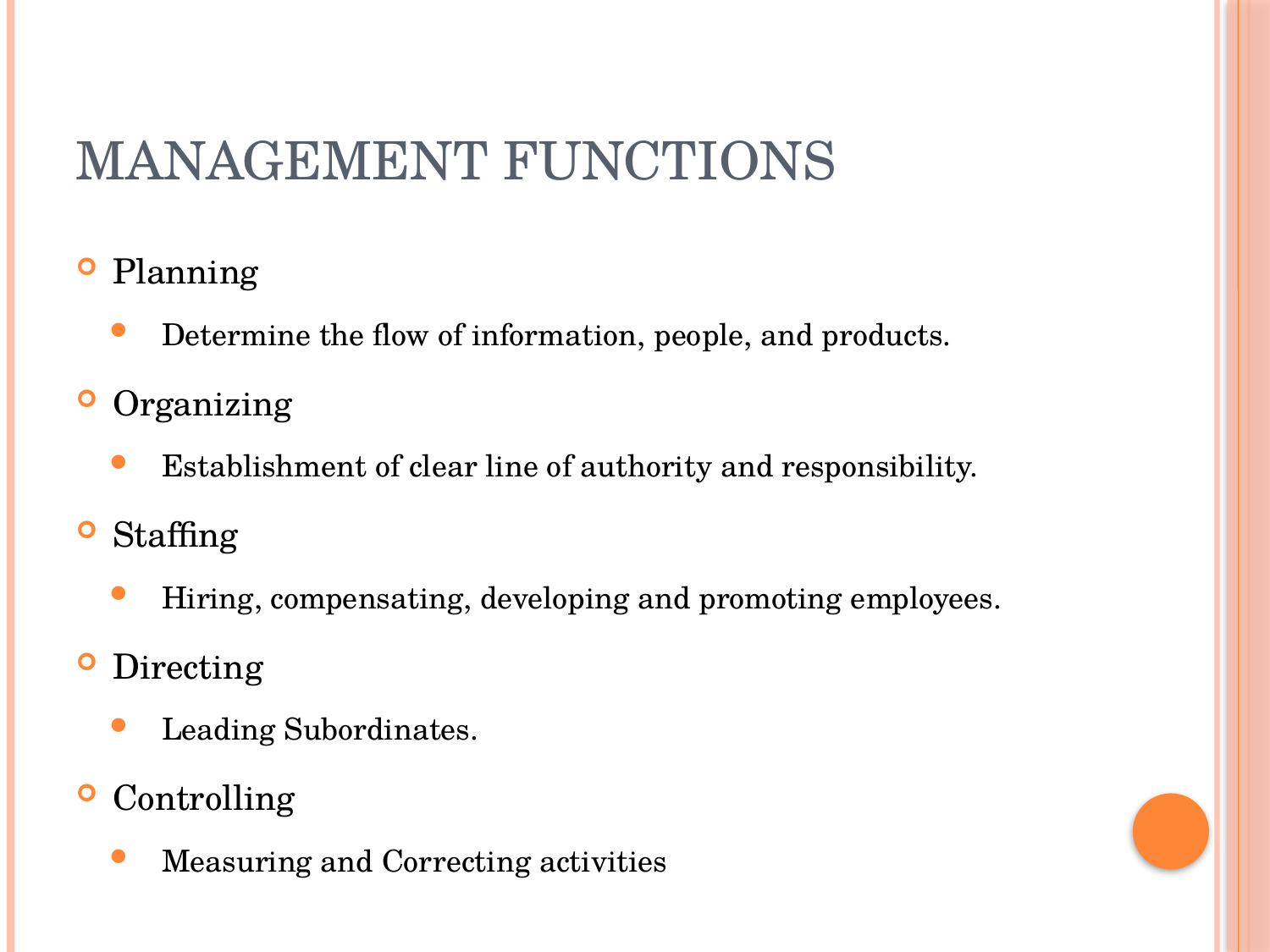

# Management Functions
Planning
Determine the flow of information, people, and products.
Organizing
Establishment of clear line of authority and responsibility.
Staffing
Hiring, compensating, developing and promoting employees.
Directing
Leading Subordinates.
Controlling
Measuring and Correcting activities